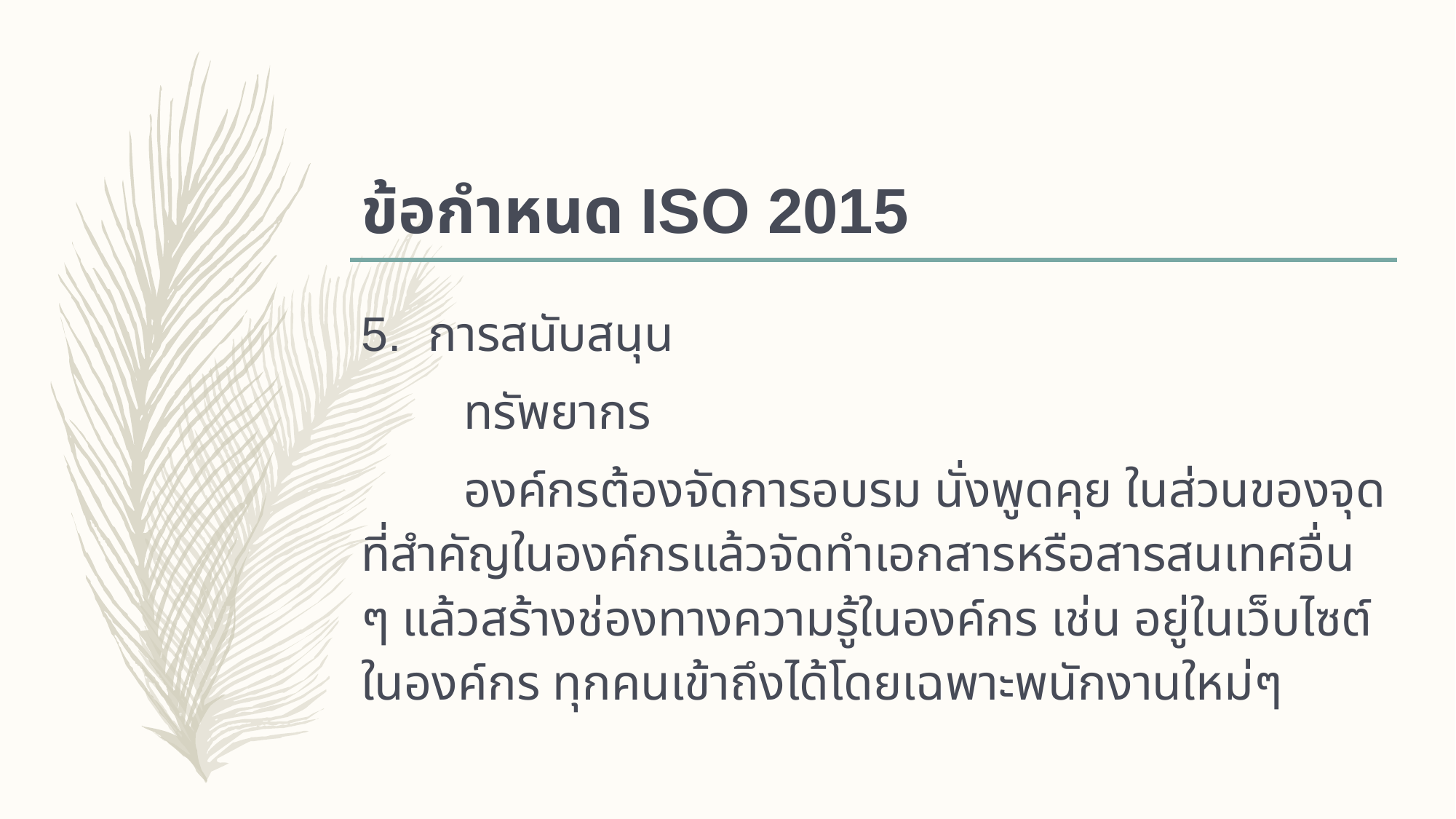

# ข้อกำหนด ISO 2015
5.  การสนับสนุน
	ทรัพยากร
	องค์กรต้องจัดการอบรม นั่งพูดคุย ในส่วนของจุดที่สำคัญในองค์กรแล้วจัดทำเอกสารหรือสารสนเทศอื่น ๆ แล้วสร้างช่องทางความรู้ในองค์กร เช่น อยู่ในเว็บไซต์ในองค์กร ทุกคนเข้าถึงได้โดยเฉพาะพนักงานใหม่ๆ